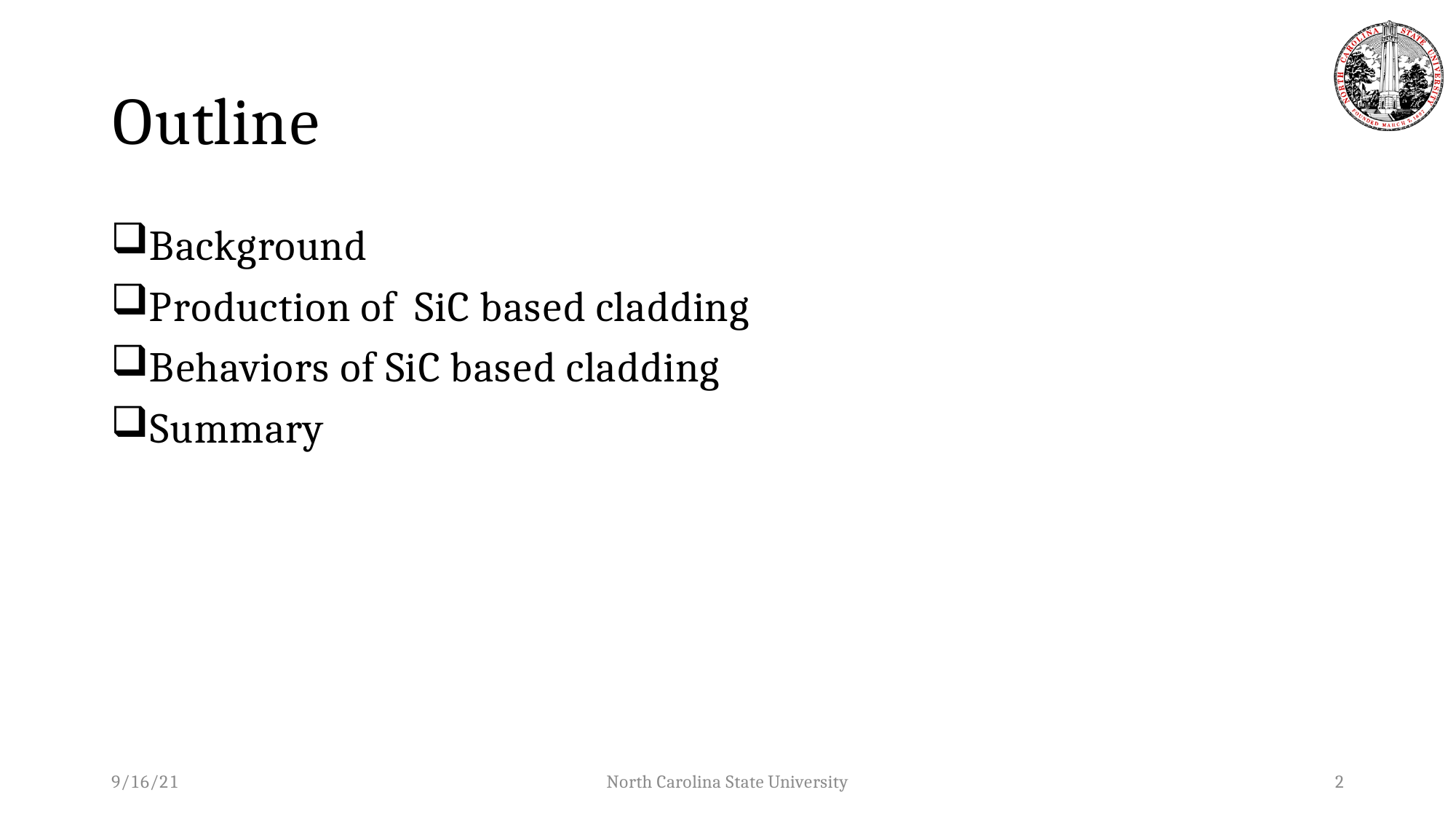

# Outline
Background
Production of  SiC based cladding
Behaviors of SiC based cladding
Summary

9/16/21
North Carolina State University
2